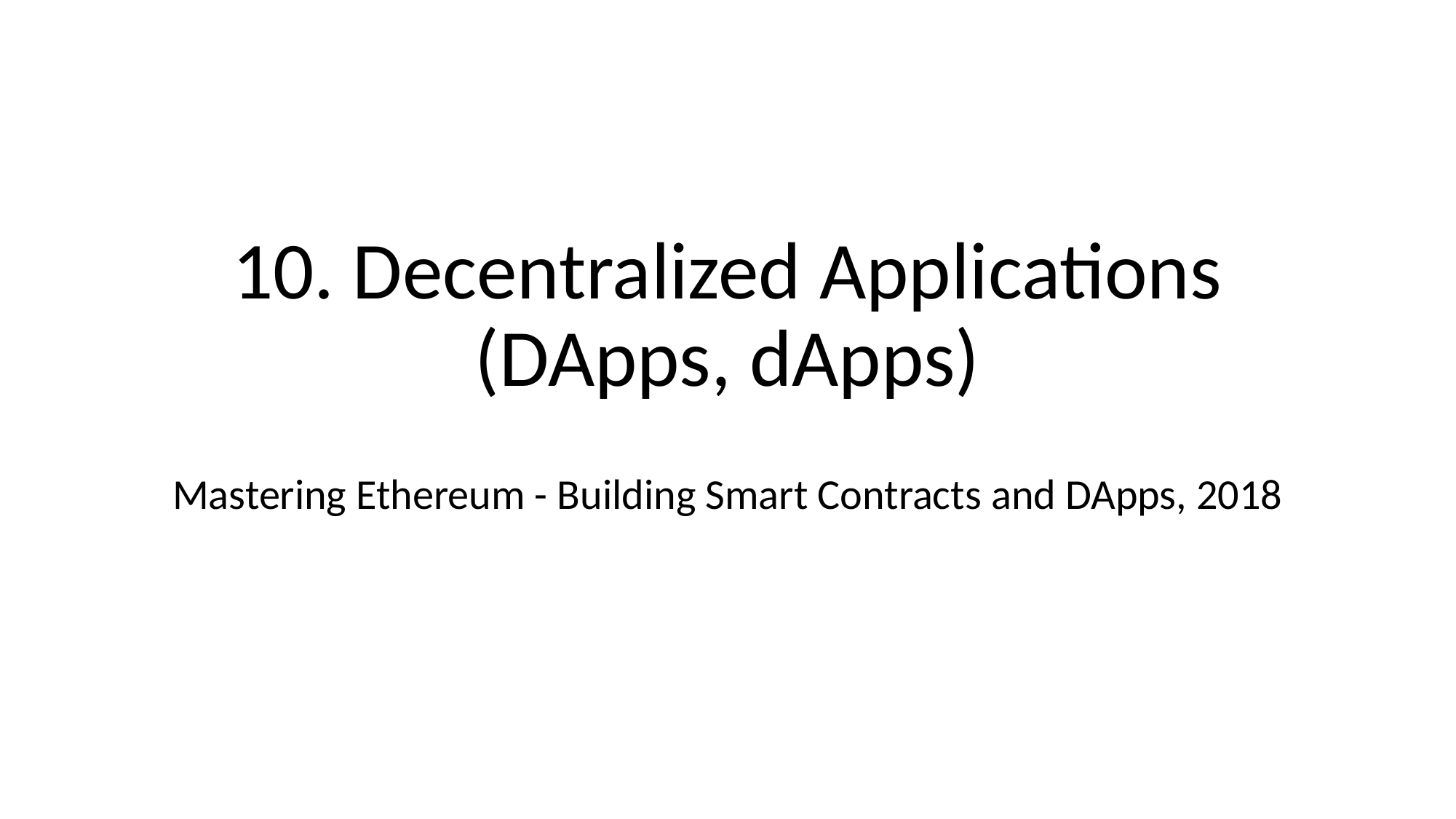

# 10. Decentralized Applications (DApps, dApps)
Mastering Ethereum - Building Smart Contracts and DApps, 2018